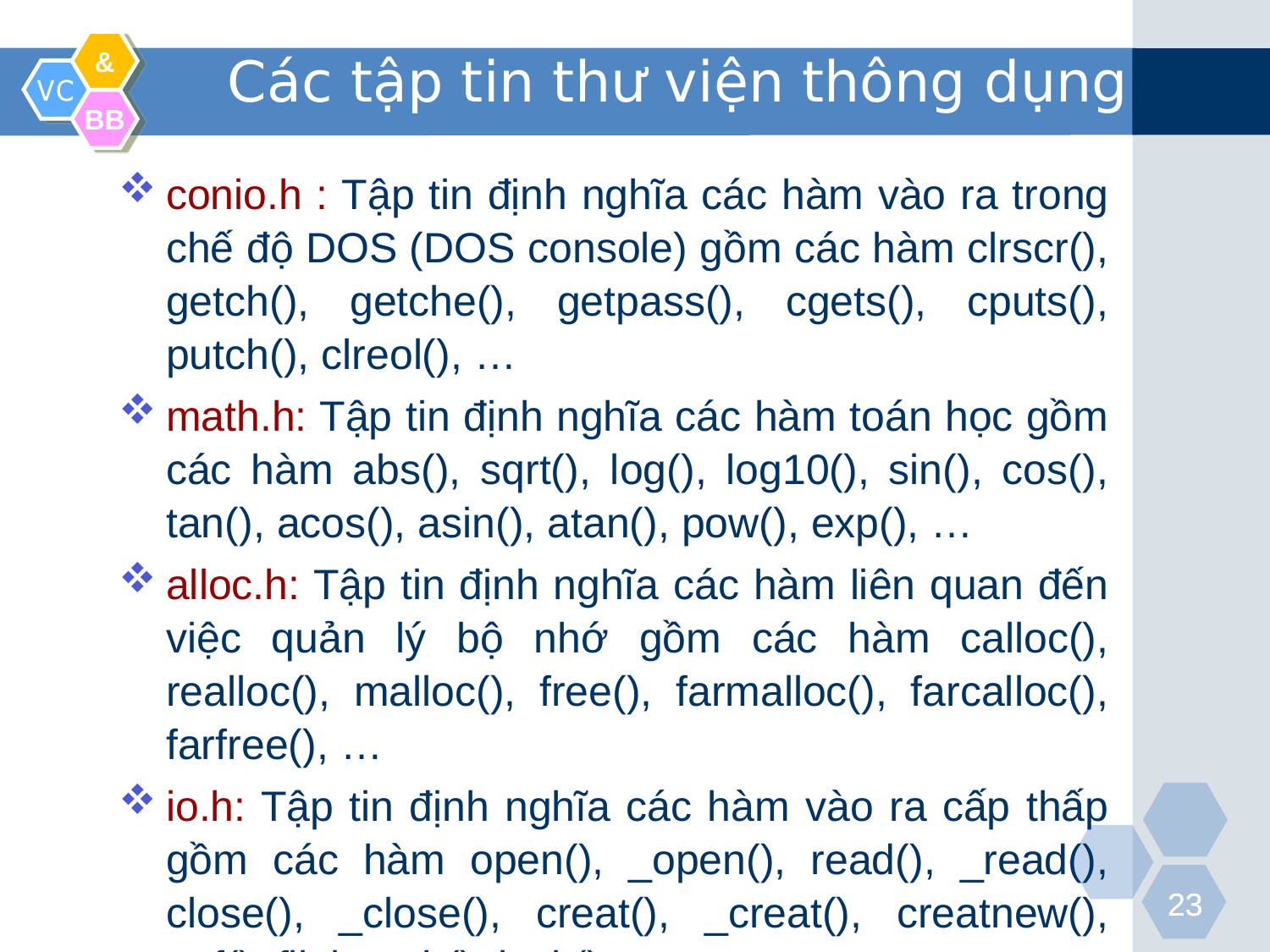

Các tập tin thư viện thông dụng
conio.h : Tập tin định nghĩa các hàm vào ra trong chế độ DOS (DOS console) gồm các hàm clrscr(), getch(), getche(), getpass(), cgets(), cputs(), putch(), clreol(), …
math.h: Tập tin định nghĩa các hàm toán học gồm các hàm abs(), sqrt(), log(), log10(), sin(), cos(), tan(), acos(), asin(), atan(), pow(), exp(), …
alloc.h: Tập tin định nghĩa các hàm liên quan đến việc quản lý bộ nhớ gồm các hàm calloc(), realloc(), malloc(), free(), farmalloc(), farcalloc(), farfree(), …
io.h: Tập tin định nghĩa các hàm vào ra cấp thấp gồm các hàm open(), _open(), read(), _read(), close(), _close(), creat(), _creat(), creatnew(), eof(), filelength(), lock(), …